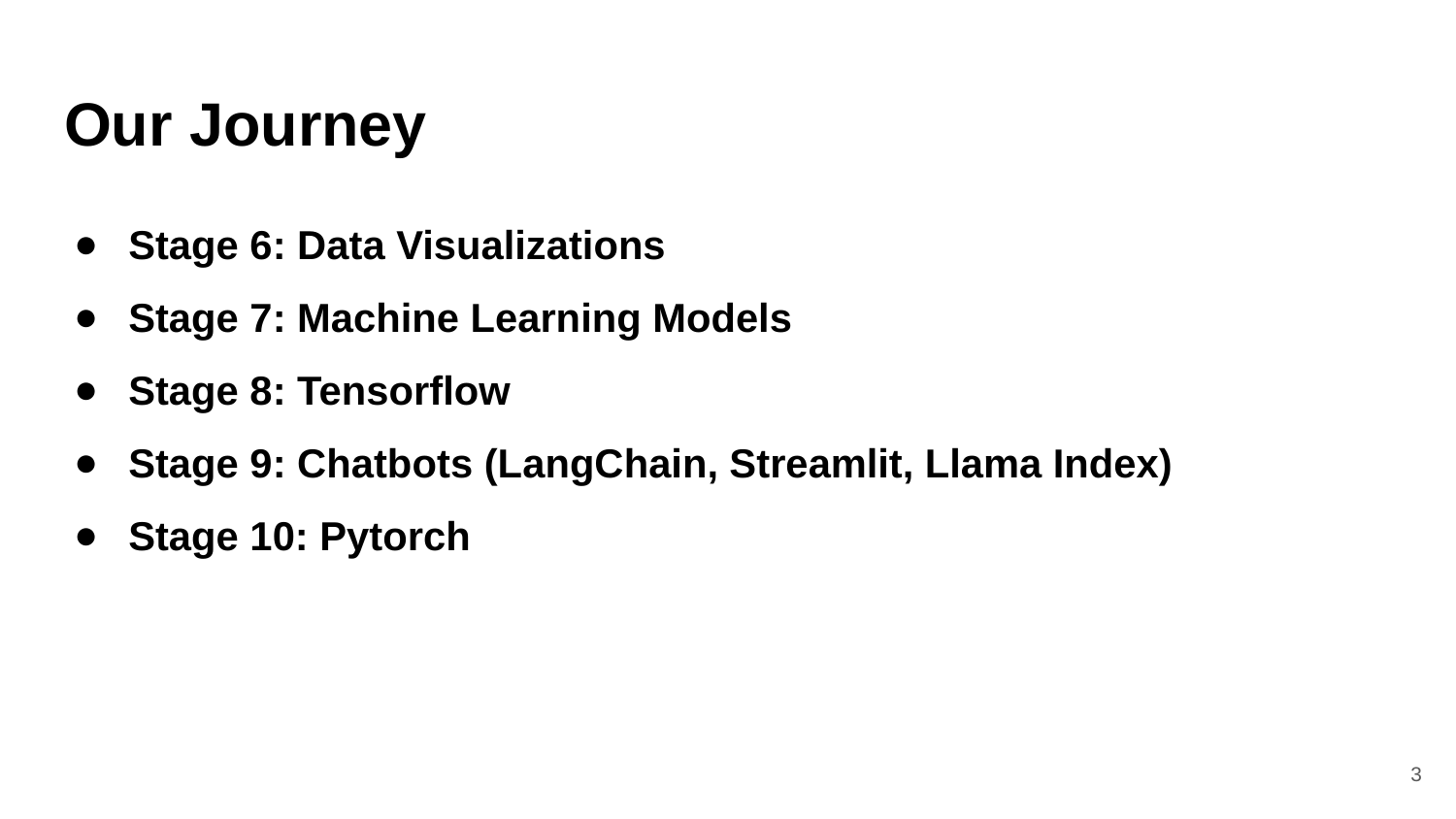

# Our Journey
Stage 6: Data Visualizations
Stage 7: Machine Learning Models
Stage 8: Tensorflow
Stage 9: Chatbots (LangChain, Streamlit, Llama Index)
Stage 10: Pytorch
3